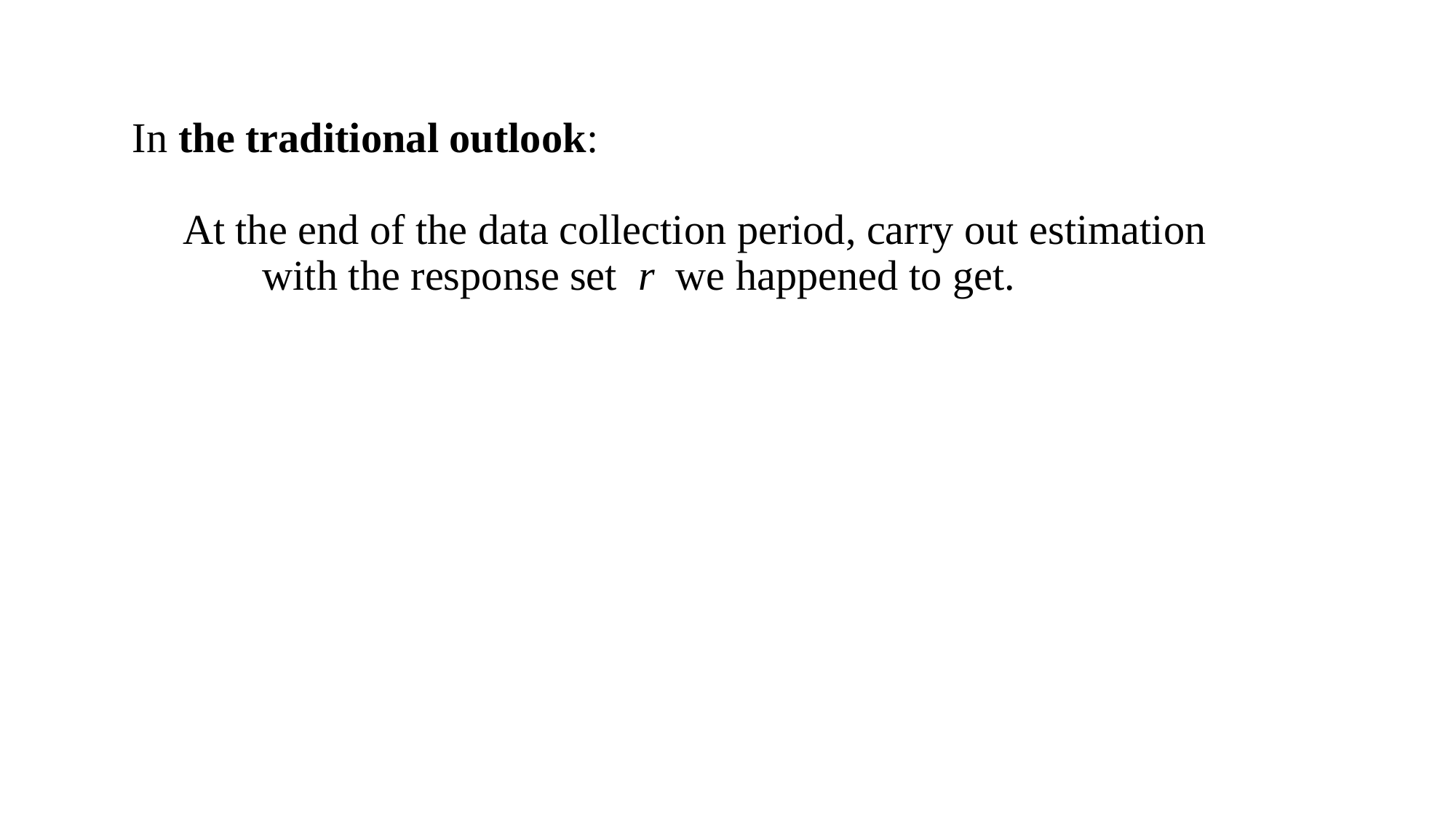

# In the traditional outlook: At the end of the data collection period, carry out estimation      	  with the response set  r  we happened to get.